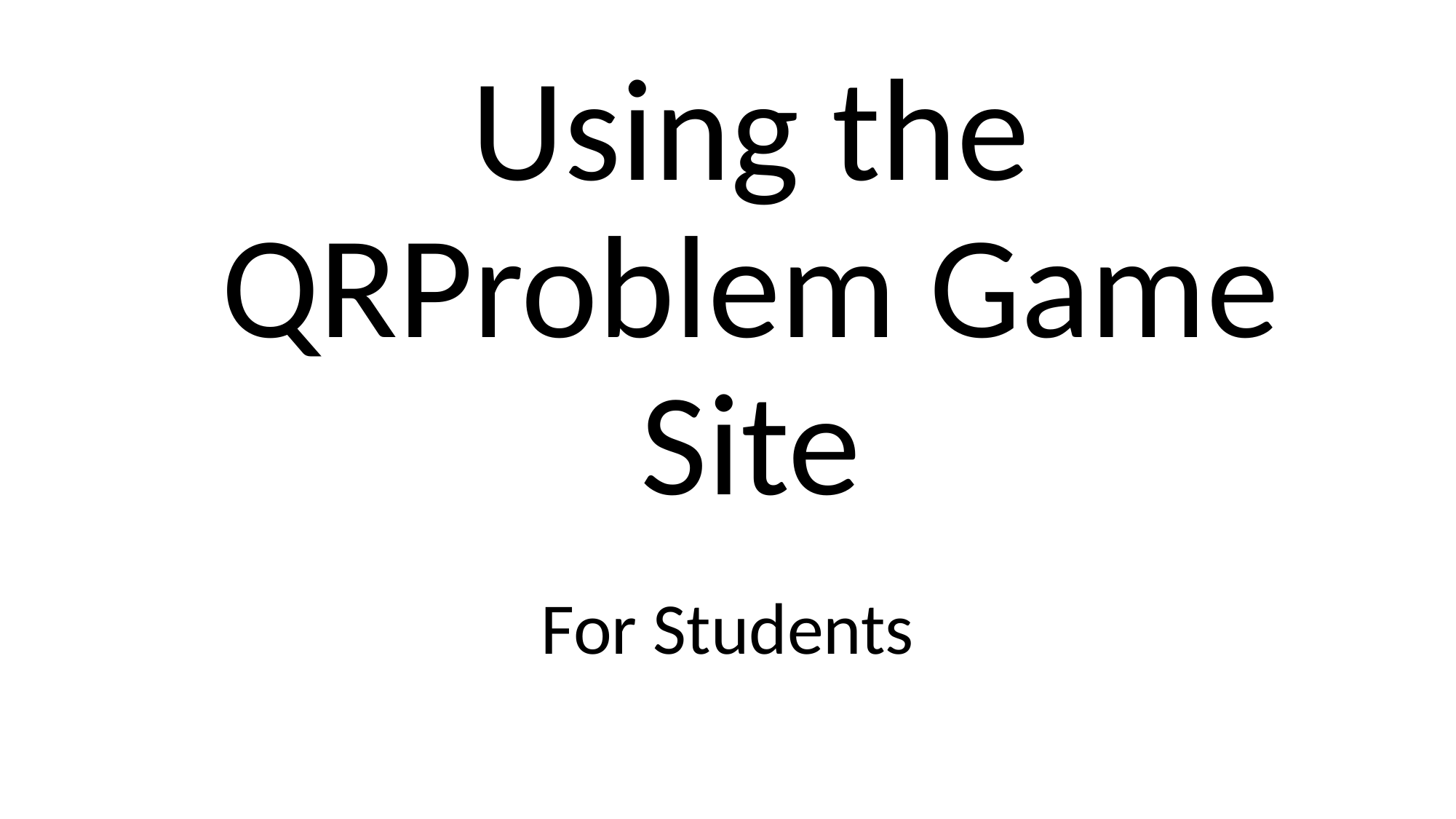

# Using the QRProblem Game Site
For Students